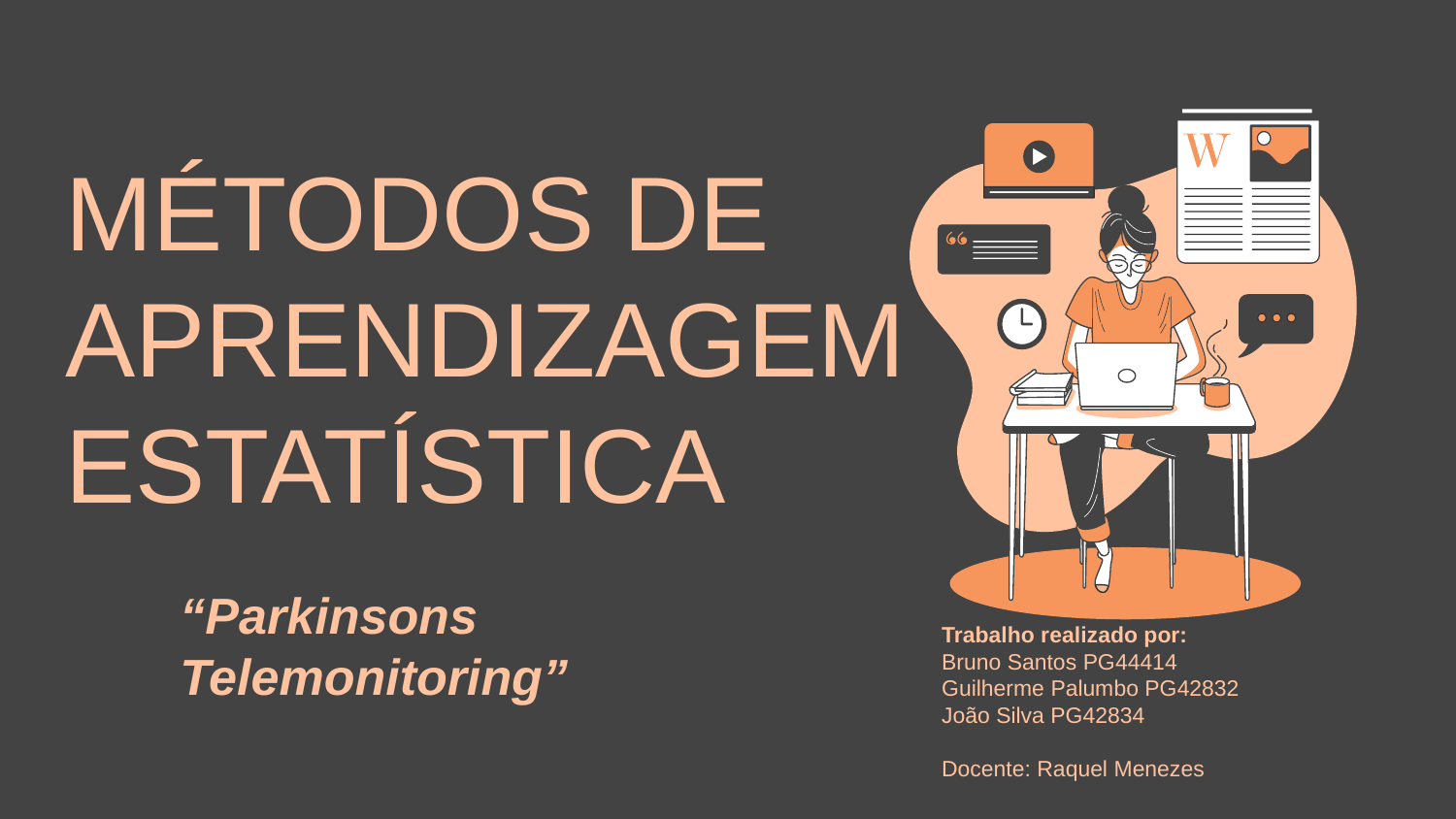

# MÉTODOS DE APRENDIZAGEM ESTATÍSTICA
“Parkinsons Telemonitoring”
Trabalho realizado por:
Bruno Santos PG44414
Guilherme Palumbo PG42832
João Silva PG42834

Docente: Raquel Menezes